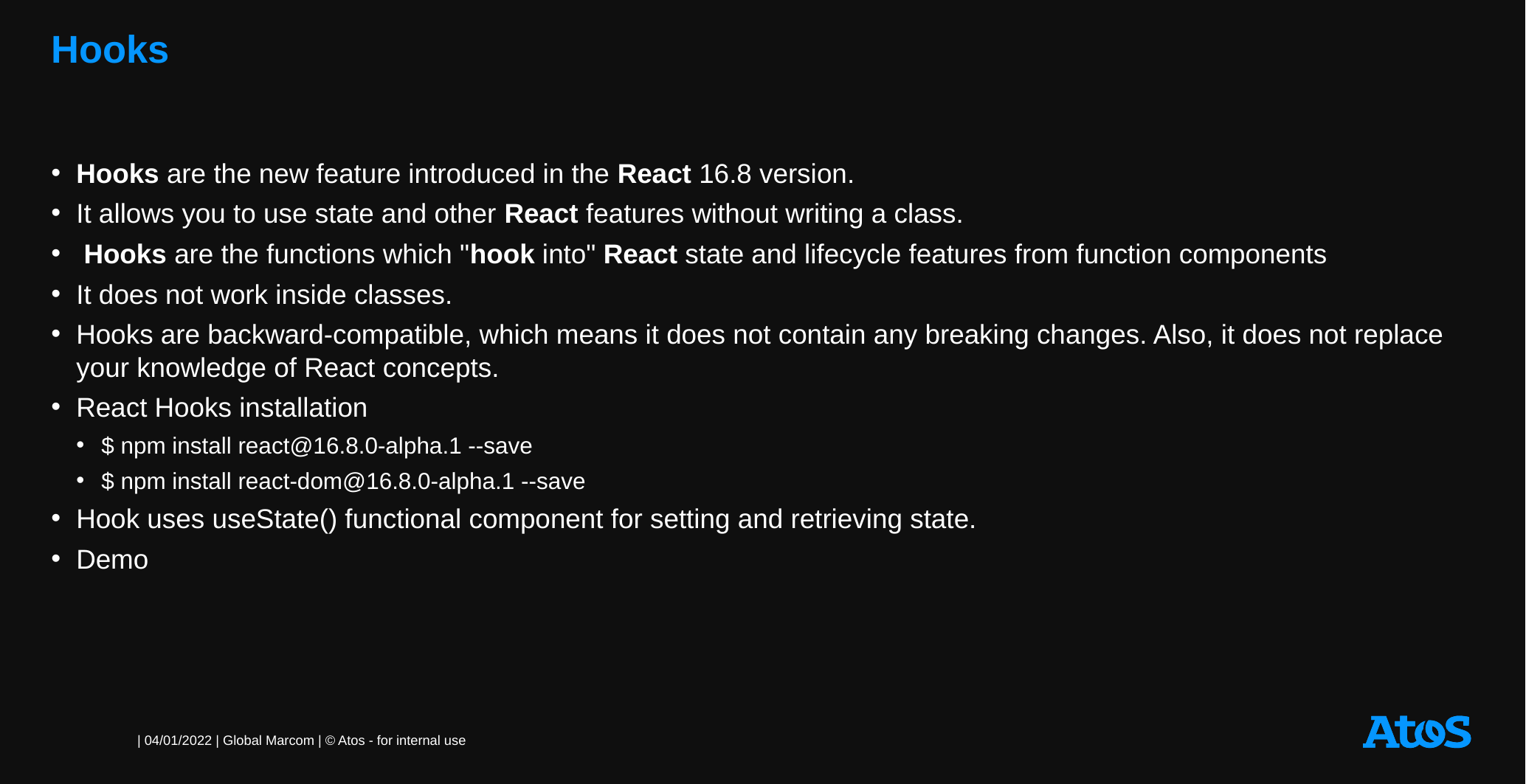

# Hooks
Hooks are the new feature introduced in the React 16.8 version.
It allows you to use state and other React features without writing a class.
 Hooks are the functions which "hook into" React state and lifecycle features from function components
It does not work inside classes.
Hooks are backward-compatible, which means it does not contain any breaking changes. Also, it does not replace your knowledge of React concepts.
React Hooks installation
$ npm install react@16.8.0-alpha.1 --save
$ npm install react-dom@16.8.0-alpha.1 --save
Hook uses useState() functional component for setting and retrieving state.
Demo